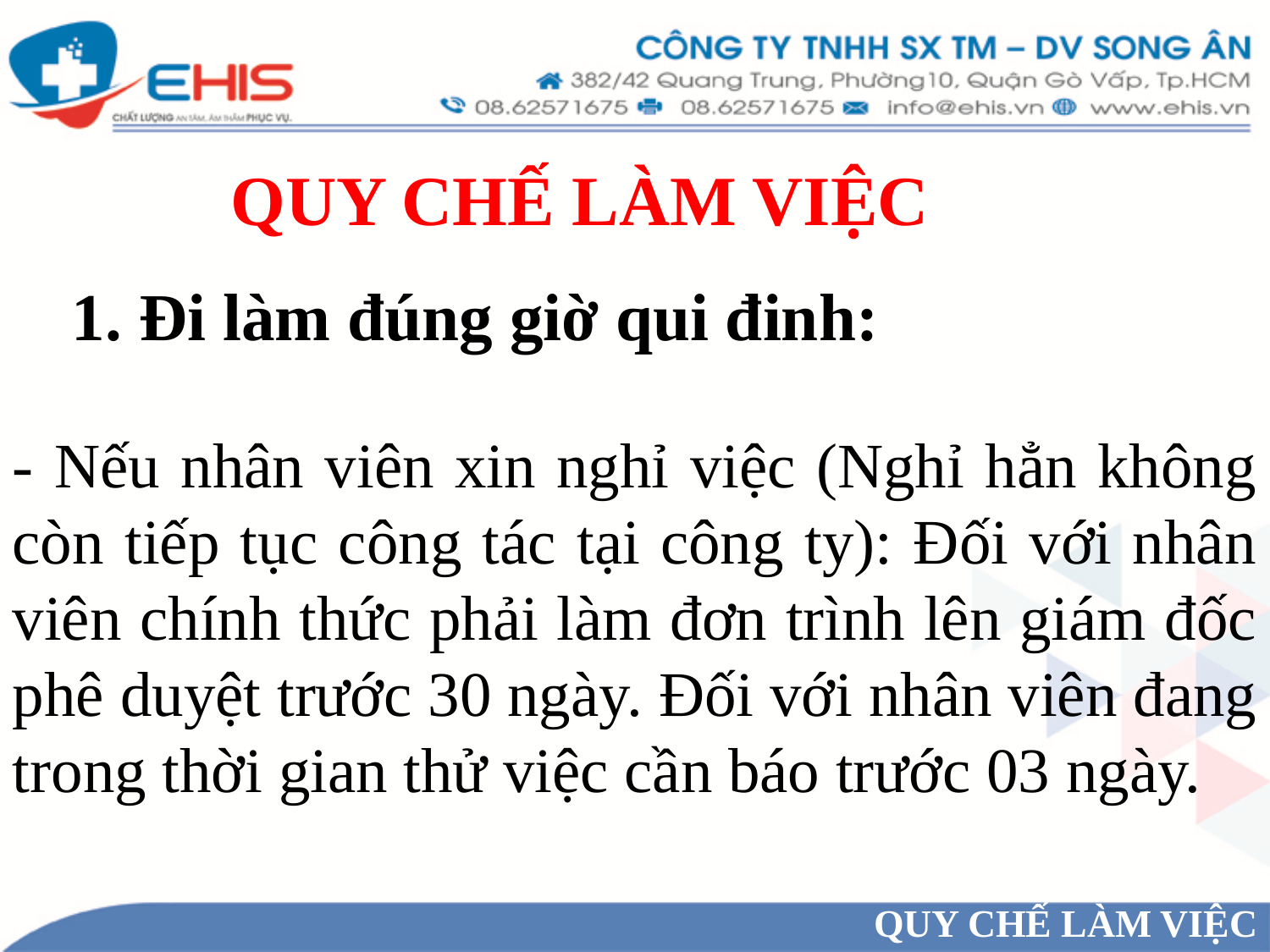

QUY CHẾ LÀM VIỆC
 Đi làm đúng giờ qui đinh:
- Nếu nhân viên xin nghỉ việc (Nghỉ hẳn không còn tiếp tục công tác tại công ty): Đối với nhân viên chính thức phải làm đơn trình lên giám đốc phê duyệt trước 30 ngày. Đối với nhân viên đang trong thời gian thử việc cần báo trước 03 ngày.
QUY CHẾ LÀM VIỆC